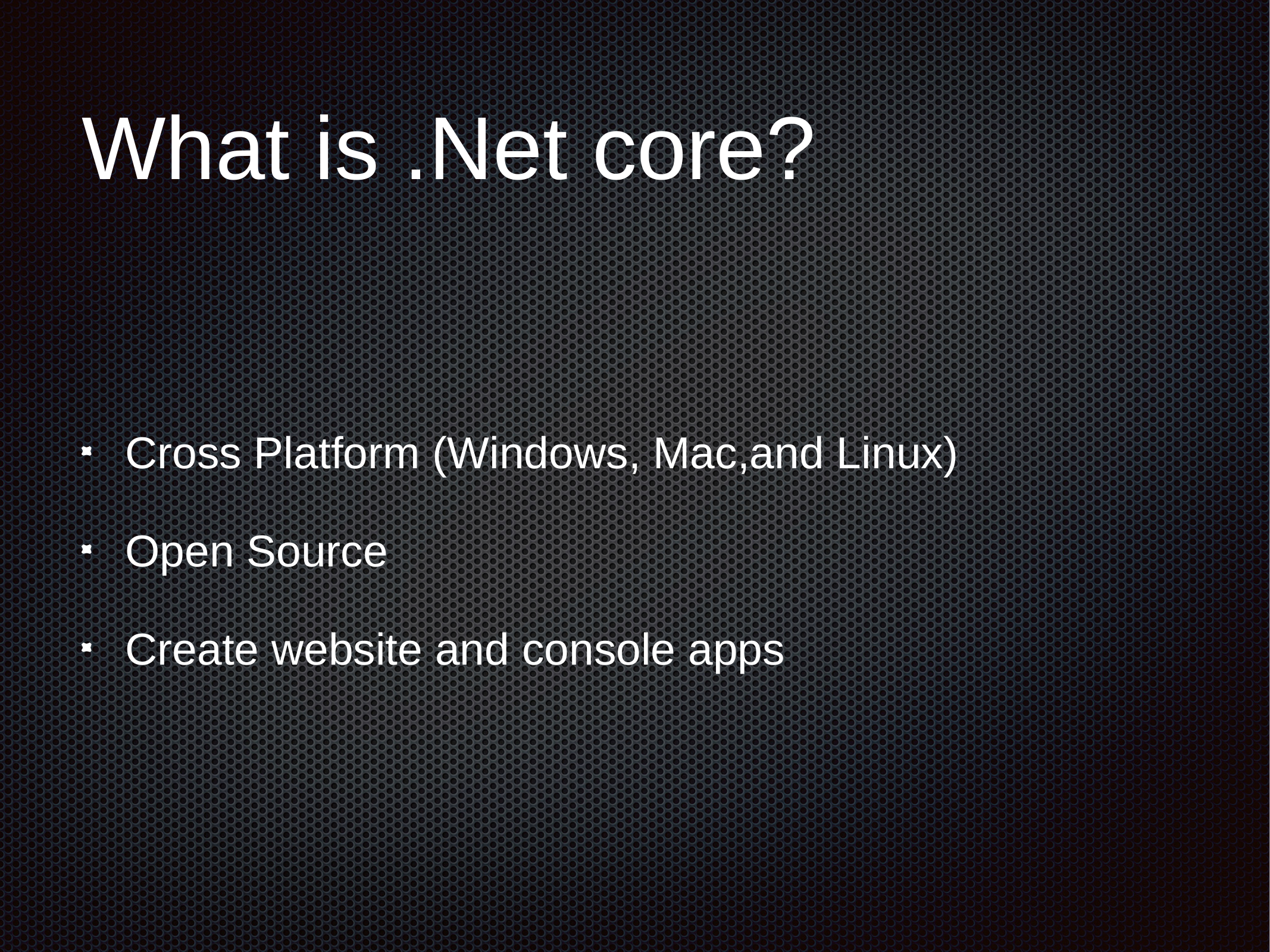

# What is .Net core?
Cross Platform (Windows, Mac,and Linux)
Open Source
Create website and console apps